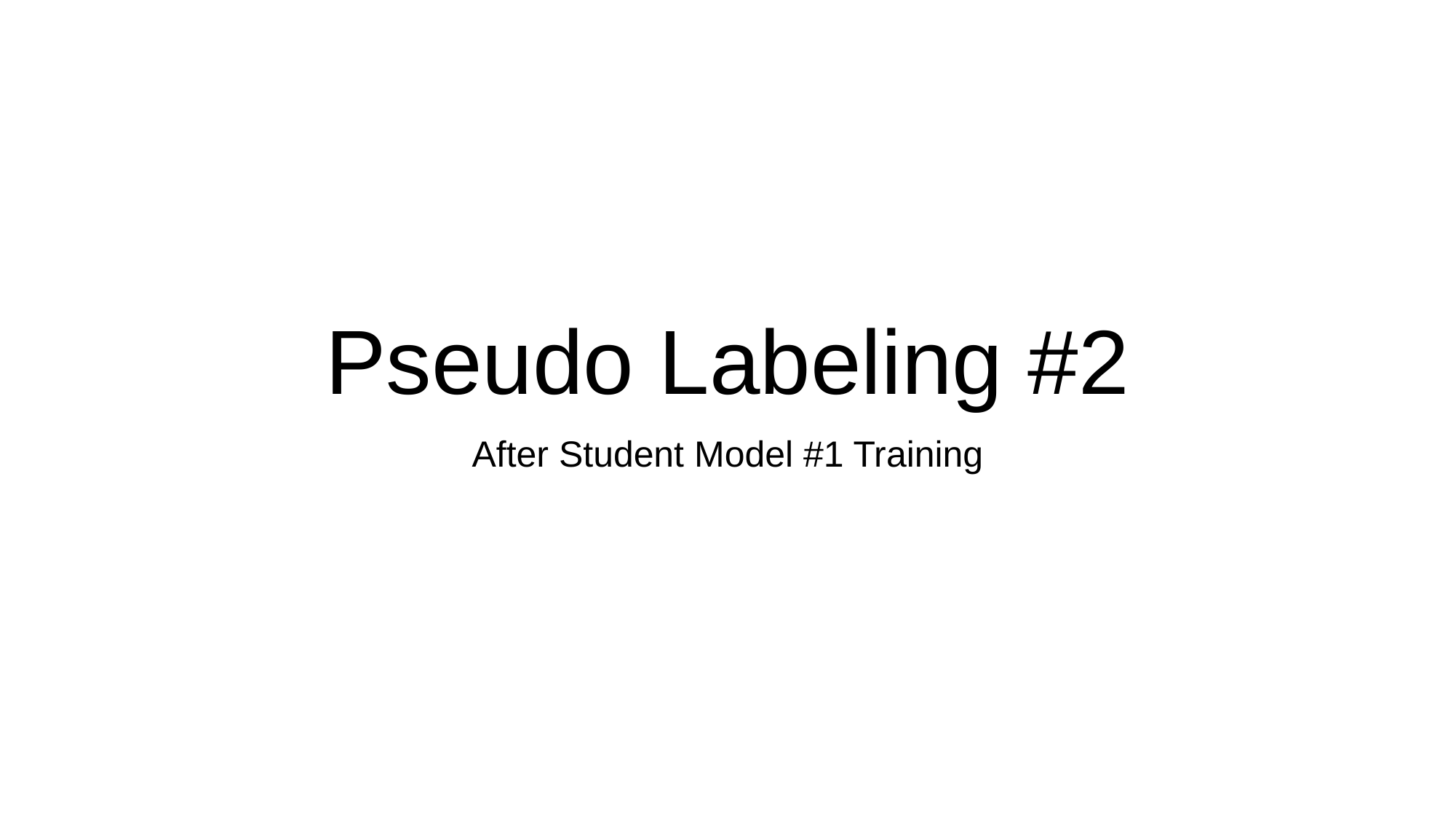

# Pseudo Labeling #2
After Student Model #1 Training